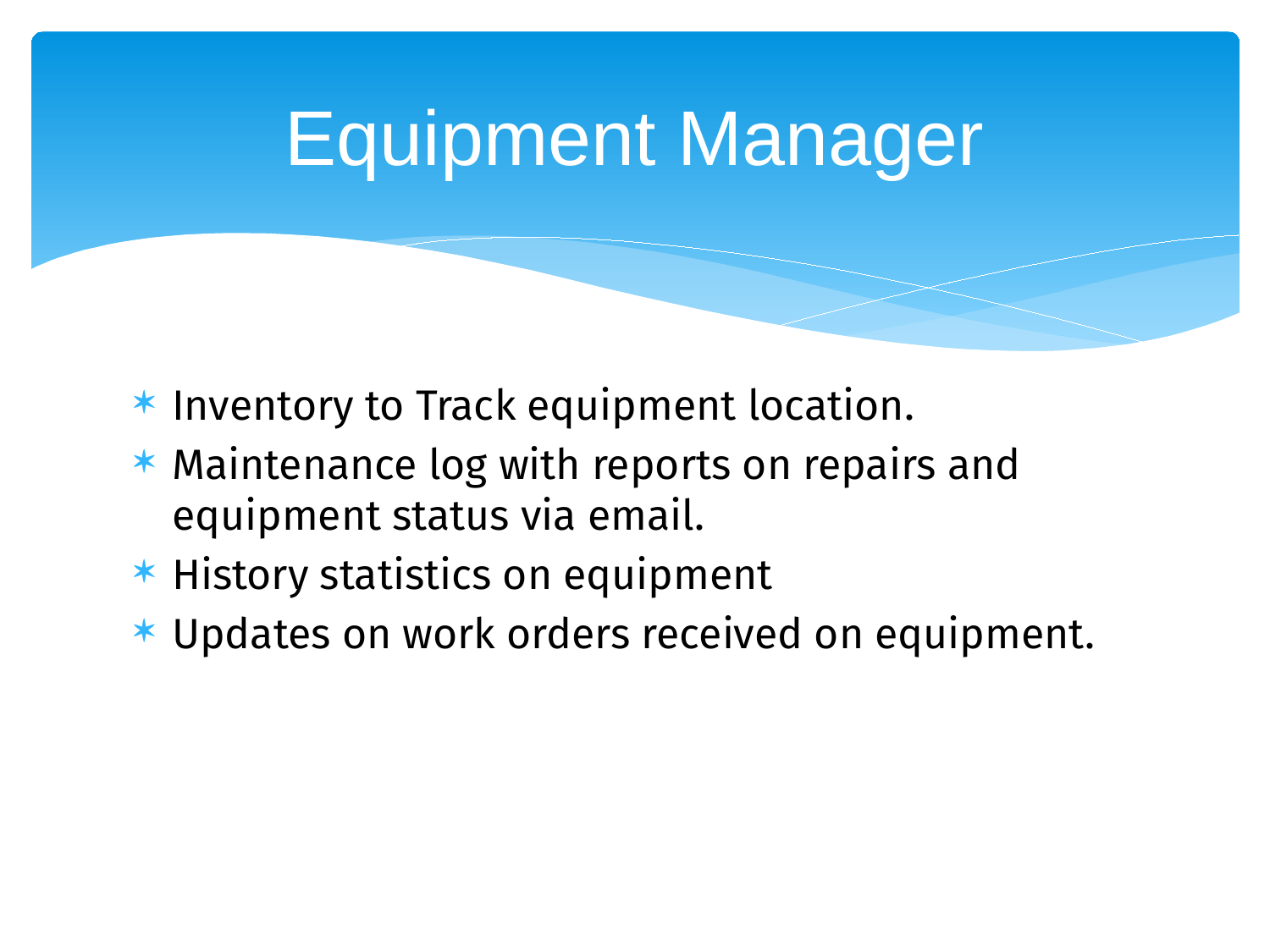

# Equipment Manager
Inventory to Track equipment location.
Maintenance log with reports on repairs and equipment status via email.
History statistics on equipment
Updates on work orders received on equipment.